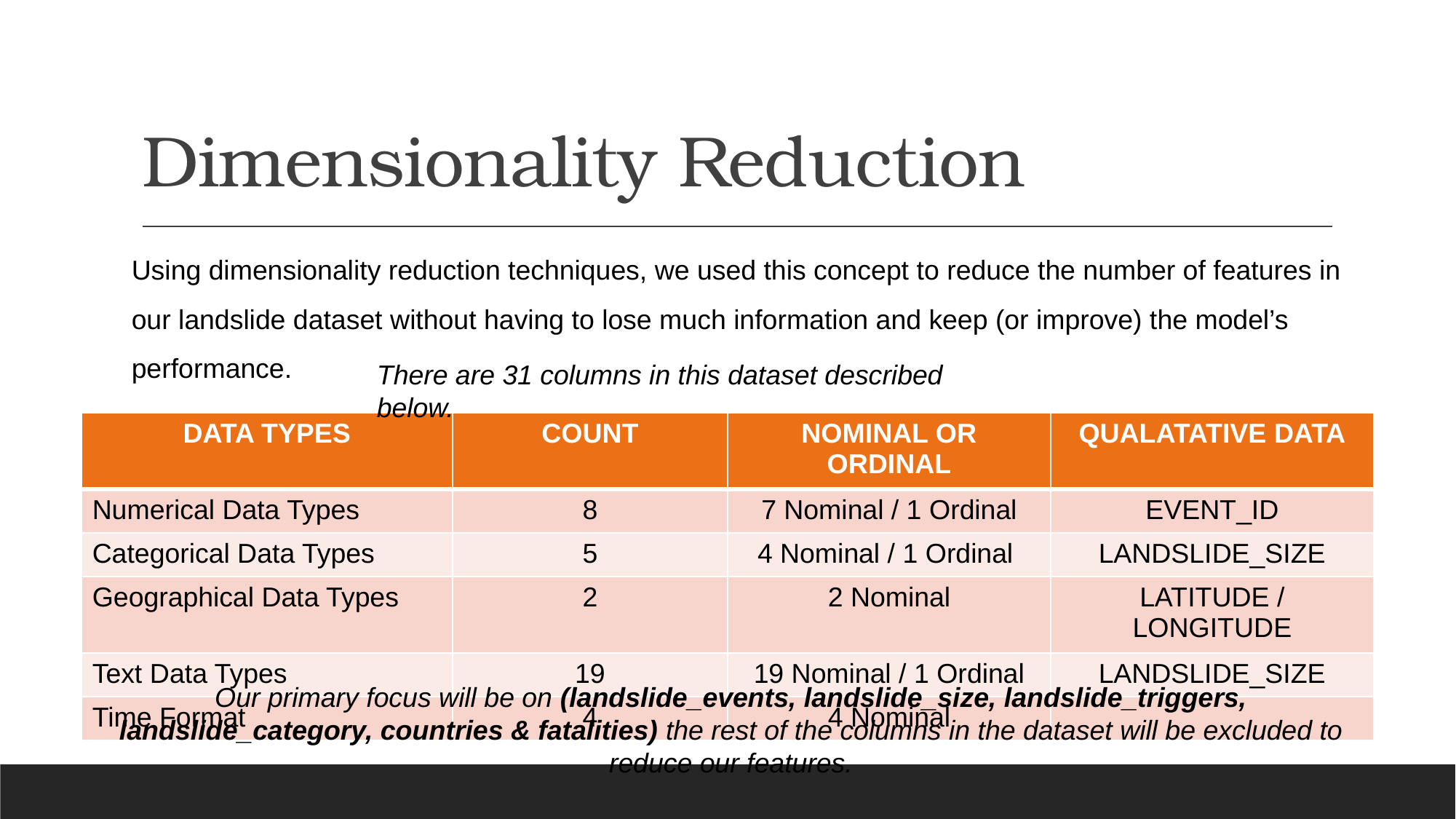

# Dimensionality Reduction
Using dimensionality reduction techniques, we used this concept to reduce the number of features in our landslide dataset without having to lose much information and keep (or improve) the model’s performance.
There are 31 columns in this dataset described below.
| DATA TYPES | COUNT | NOMINAL OR ORDINAL | QUALATATIVE DATA |
| --- | --- | --- | --- |
| Numerical Data Types | 8 | 7 Nominal / 1 Ordinal | EVENT\_ID |
| Categorical Data Types | 5 | 4 Nominal / 1 Ordinal | LANDSLIDE\_SIZE |
| Geographical Data Types | 2 | 2 Nominal | LATITUDE / LONGITUDE |
| Text Data Types | 19 | 19 Nominal / 1 Ordinal | LANDSLIDE\_SIZE |
| Time Format | 4 | 4 Nominal |  |
Our primary focus will be on (landslide_events, landslide_size, landslide_triggers, landslide_category, countries & fatalities) the rest of the columns in the dataset will be excluded to reduce our features.